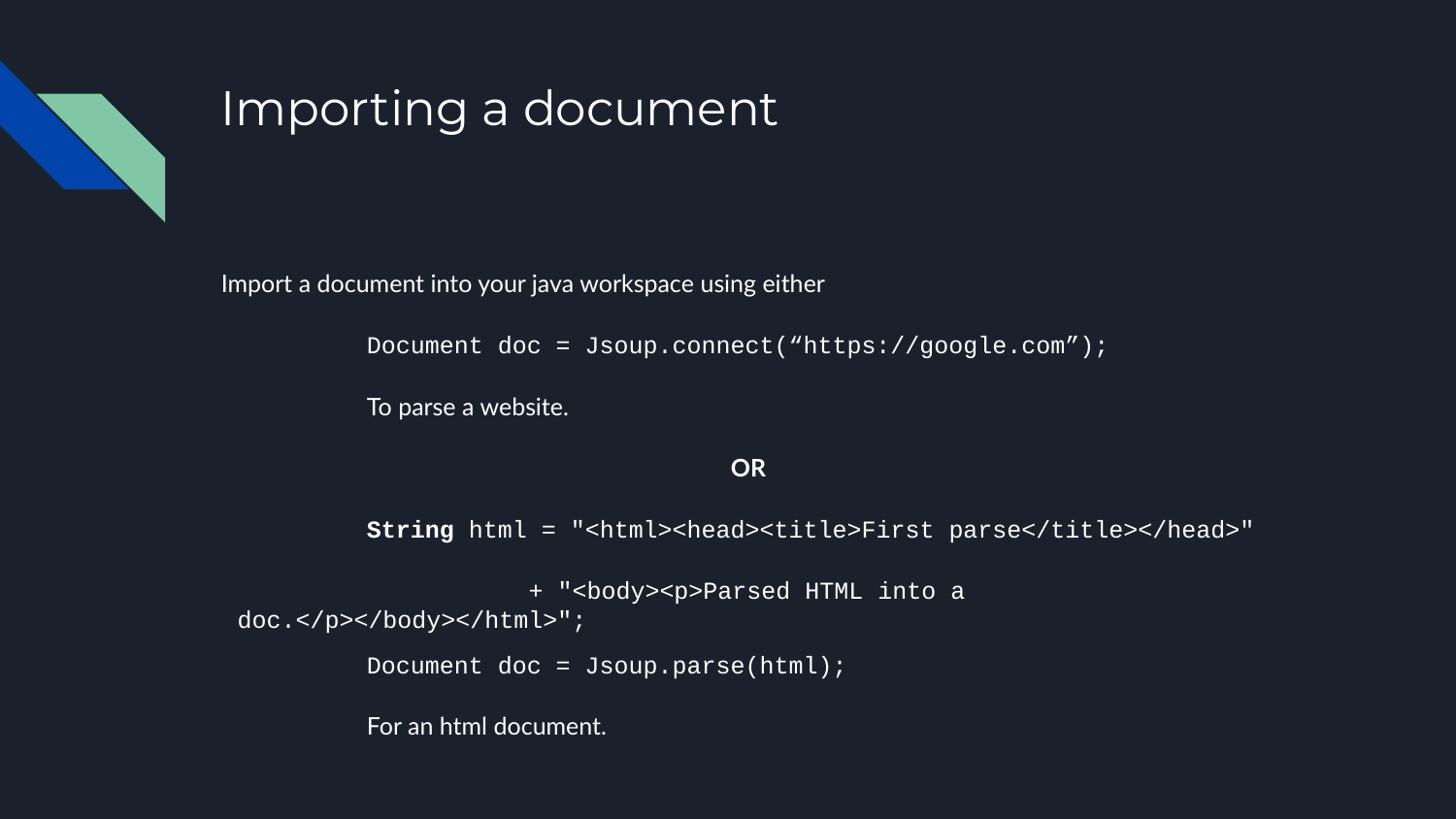

# Importing a document
Import a document into your java workspace using either
	Document doc = Jsoup.connect(“https://google.com”);
	To parse a website.
OR
	String html = "<html><head><title>First parse</title></head>"
  		+ "<body><p>Parsed HTML into a doc.</p></body></html>";
	Document doc = Jsoup.parse(html);
	For an html document.